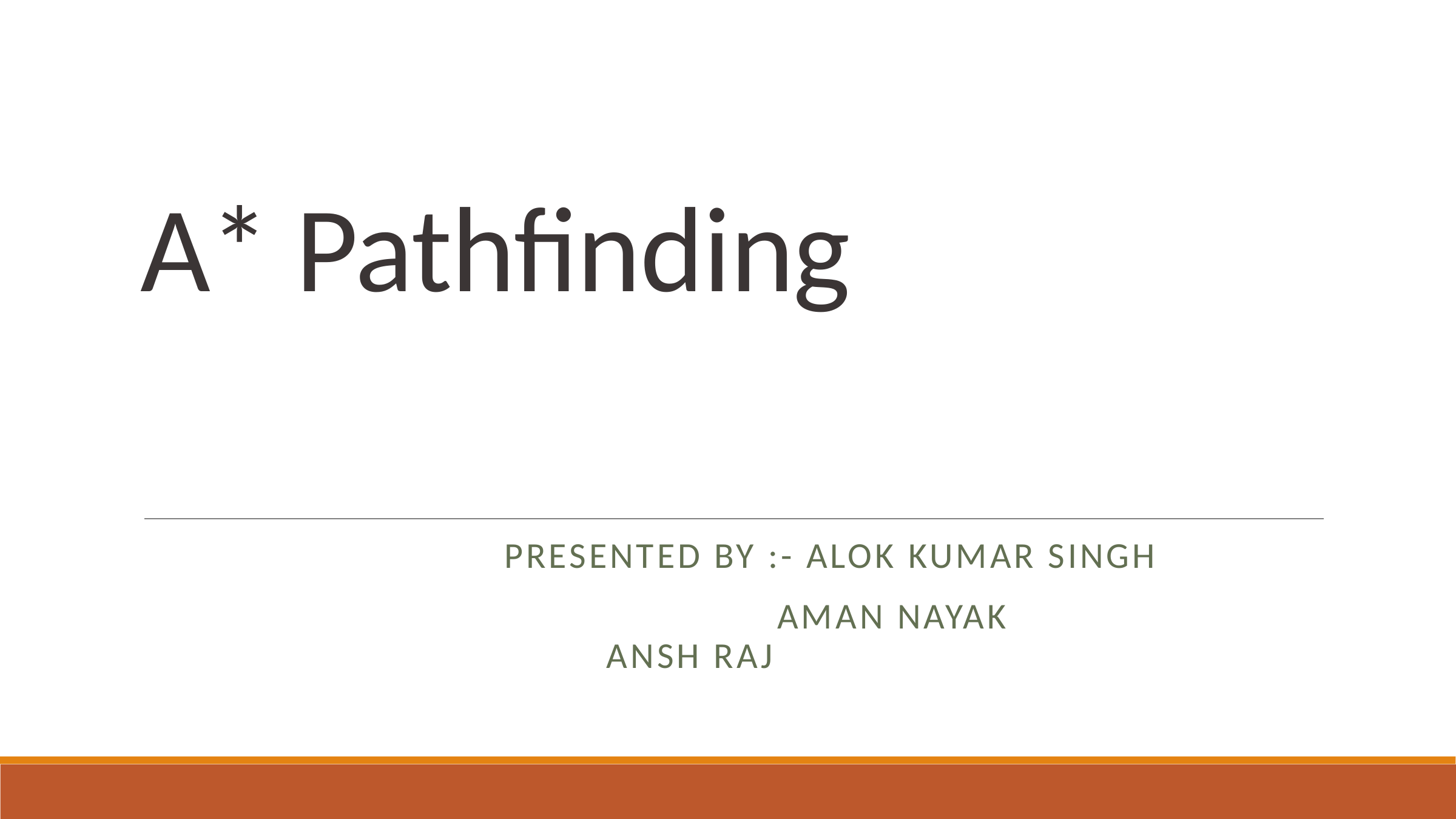

# A* Pathfinding
				Presented by :- alok kumar Singh
							aman nayak   							 	 ansh raj